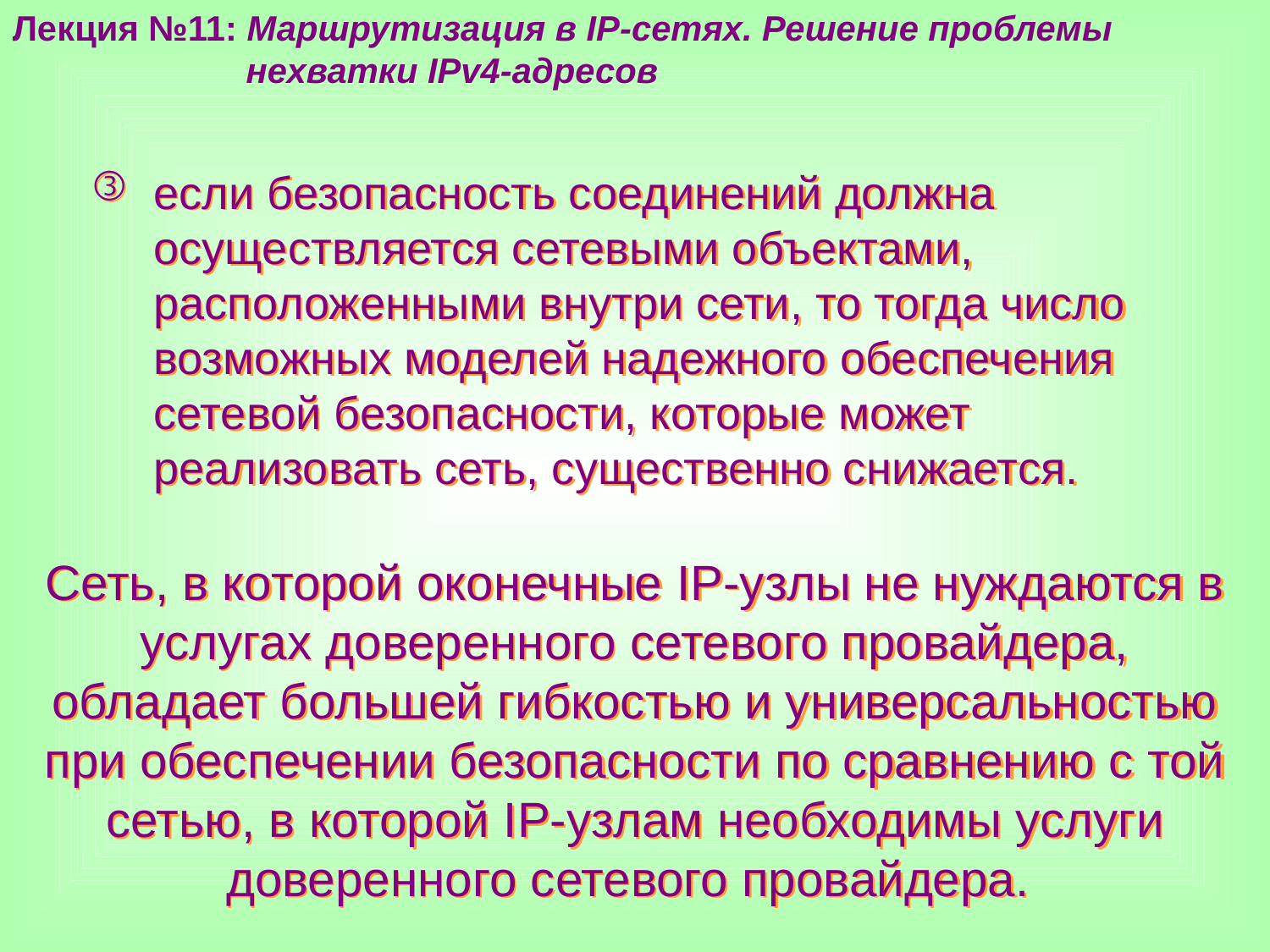

Лекция №11: Маршрутизация в IP-сетях. Решение проблемы
                        нехватки IPv4-адресов
если безопасность соединений должна осуществляется сетевыми объектами, расположенными внутри сети, то тогда число возможных моделей надежного обеспечения сетевой безопасности, которые может реализовать сеть, существенно снижается.
Сеть, в которой оконечные IP-узлы не нуждаются в услугах доверенного сетевого провайдера, обладает большей гибкостью и универсальностью при обеспечении безопасности по сравнению с той сетью, в которой IP-узлам необходимы услуги доверенного сетевого провайдера.